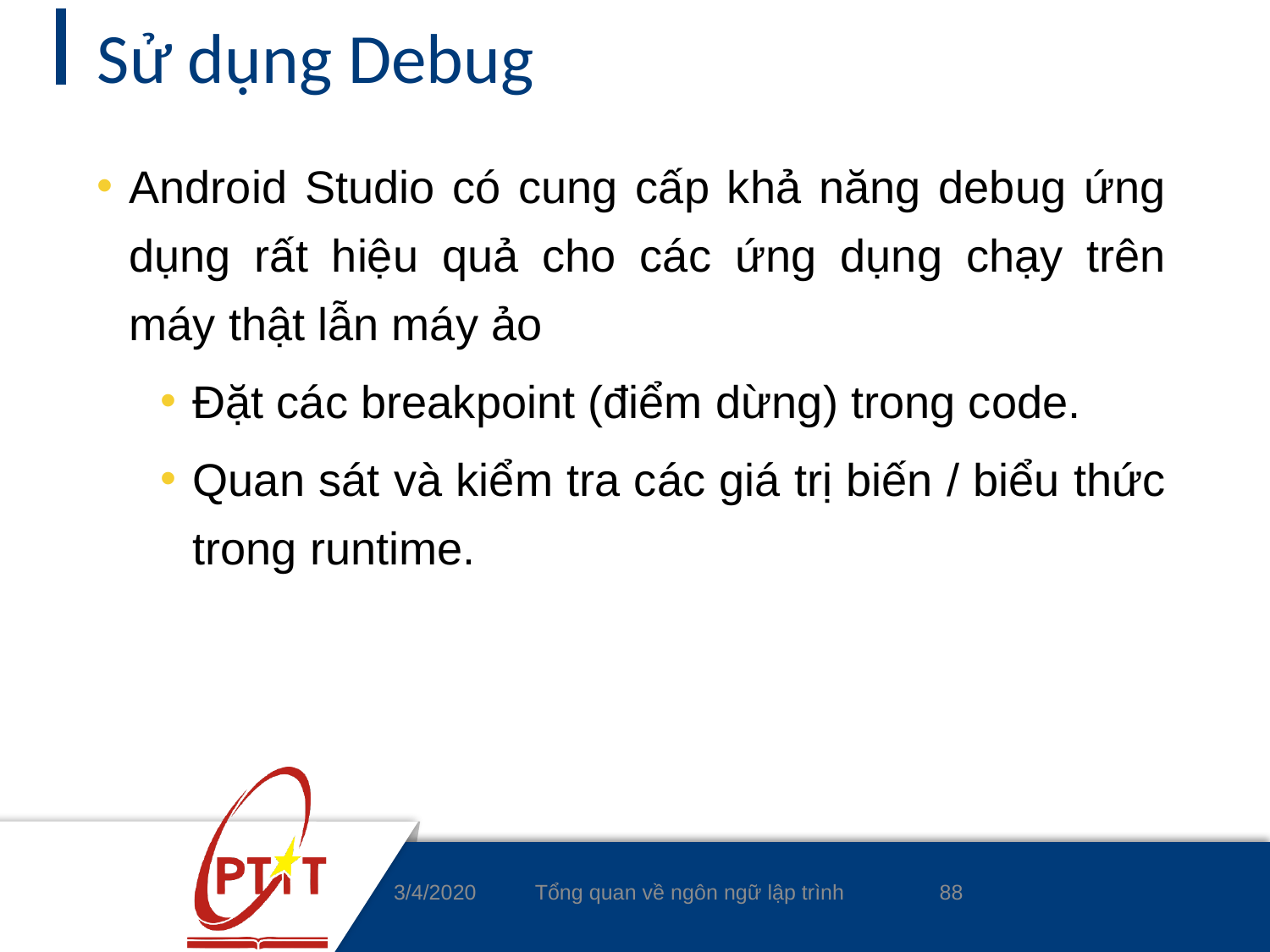

# Sử dụng Debug
Android Studio có cung cấp khả năng debug ứng dụng rất hiệu quả cho các ứng dụng chạy trên máy thật lẫn máy ảo
Đặt các breakpoint (điểm dừng) trong code.
Quan sát và kiểm tra các giá trị biến / biểu thức trong runtime.

88
3/4/2020
Tổng quan về ngôn ngữ lập trình